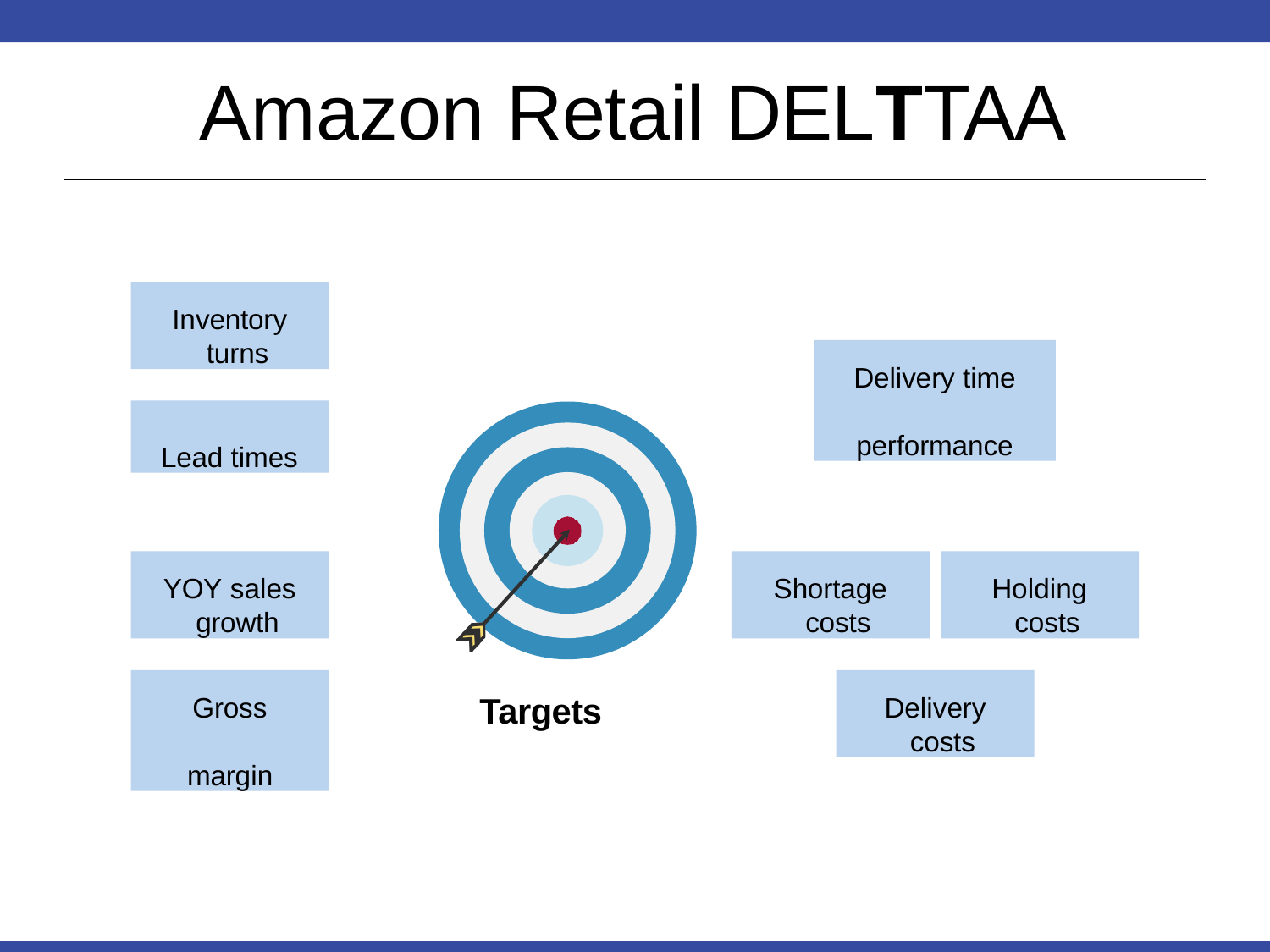

# Amazon Retail DELTTAA

Inventory  turns
Delivery time  performance

Lead times

YOY sales  growth
Shortage  costs
Holding  costs

Gross  margin
Delivery  costs
Targets